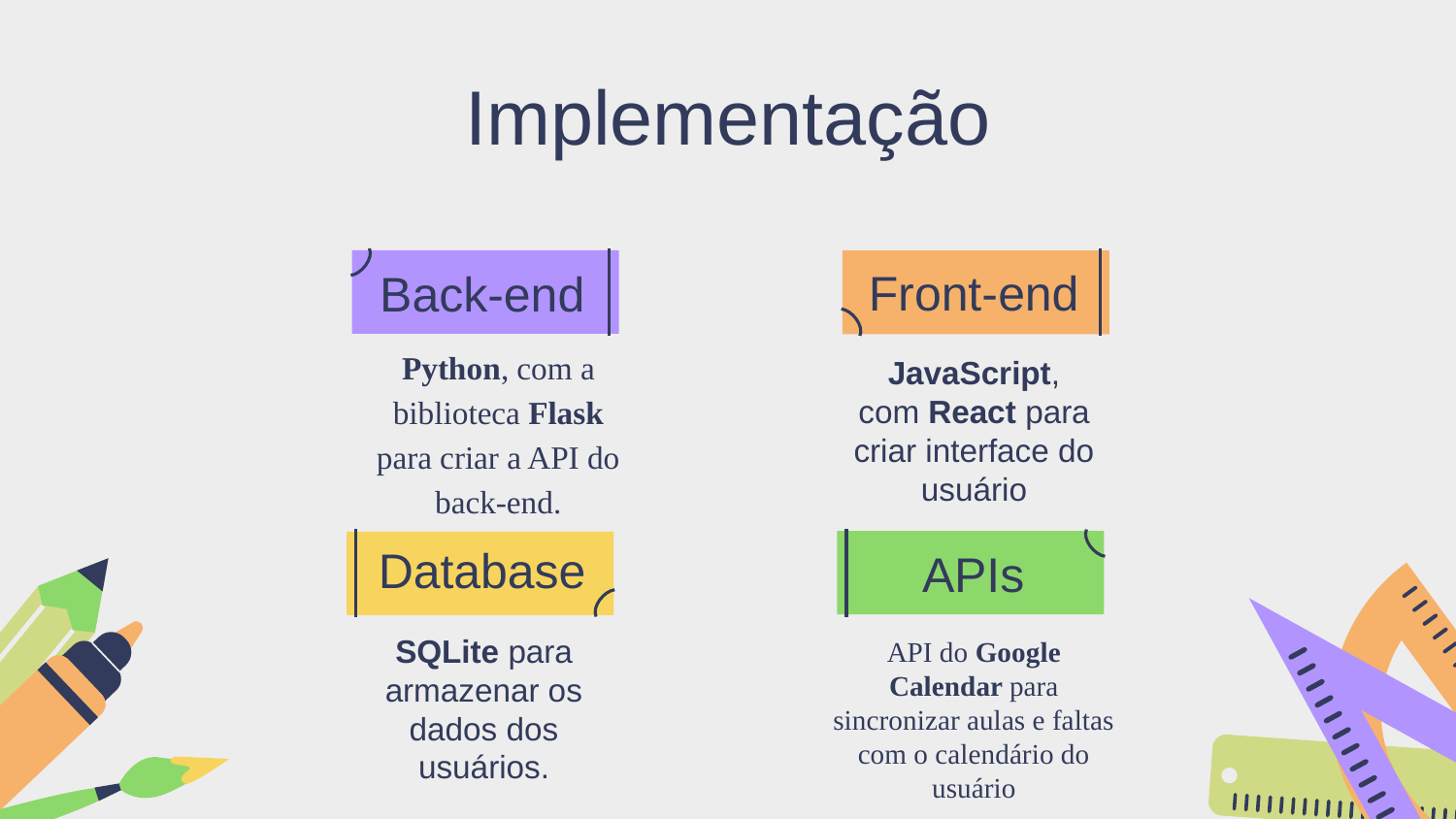

# Implementação
Front-end
Back-end

	Python, com a biblioteca Flask para criar a API do back-end.
JavaScript, com React para criar interface do usuário
Database
APIs

API do Google Calendar para sincronizar aulas e faltas com o calendário do usuário

SQLite para armazenar os dados dos usuários.